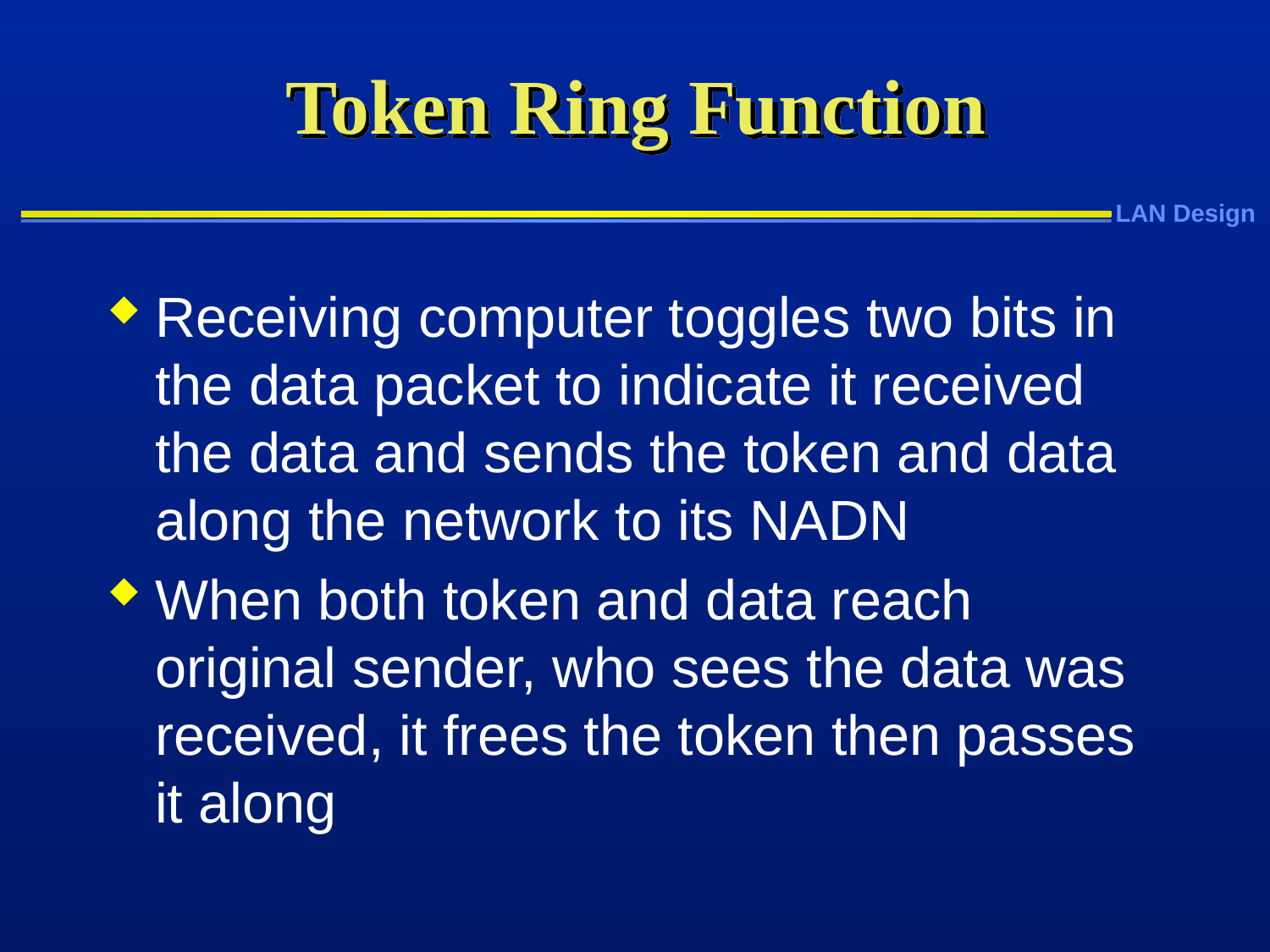

# Token Ring Function
Receiving computer toggles two bits in the data packet to indicate it received the data and sends the token and data along the network to its NADN
When both token and data reach original sender, who sees the data was received, it frees the token then passes it along